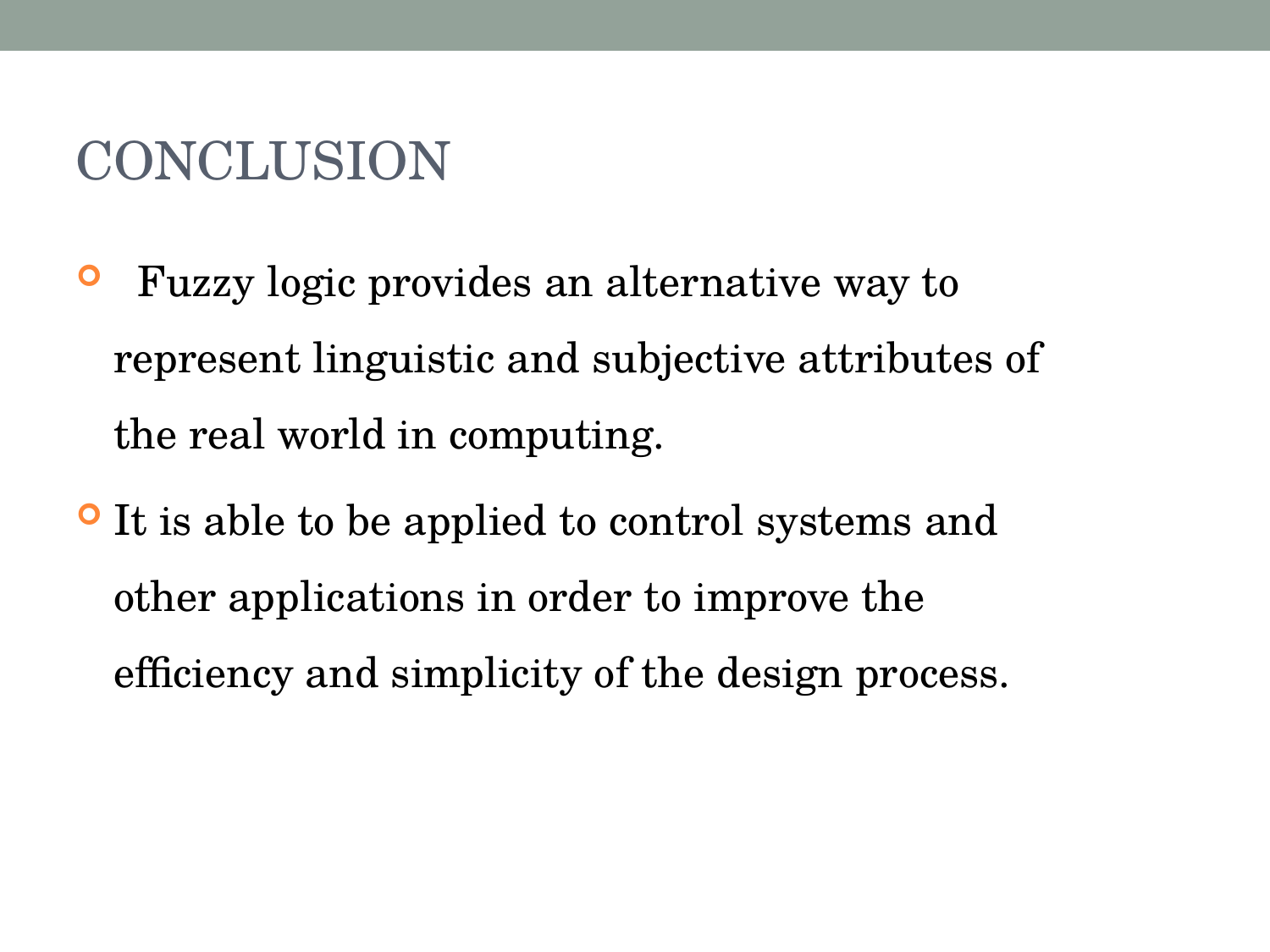

CONCLUSION
  Fuzzy logic provides an alternative way to represent linguistic and subjective attributes of the real world in computing.
It is able to be applied to control systems and other applications in order to improve the efficiency and simplicity of the design process.